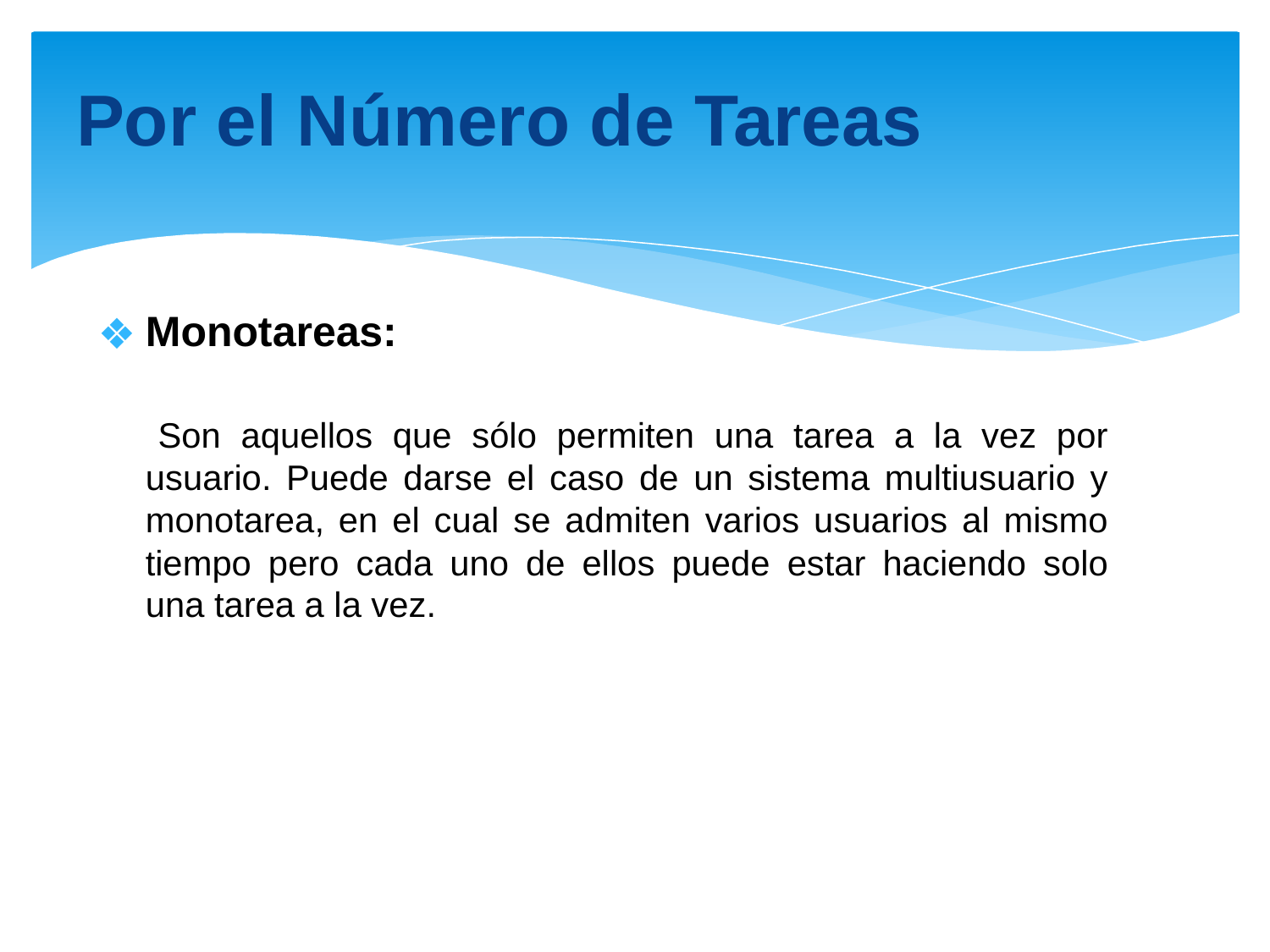

# Por el Número de Tareas
Monotareas:

   Son aquellos que sólo permiten una tarea a la vez por usuario. Puede darse el caso de un sistema multiusuario y monotarea, en el cual se admiten varios usuarios al mismo tiempo pero cada uno de ellos puede estar haciendo solo una tarea a la vez.